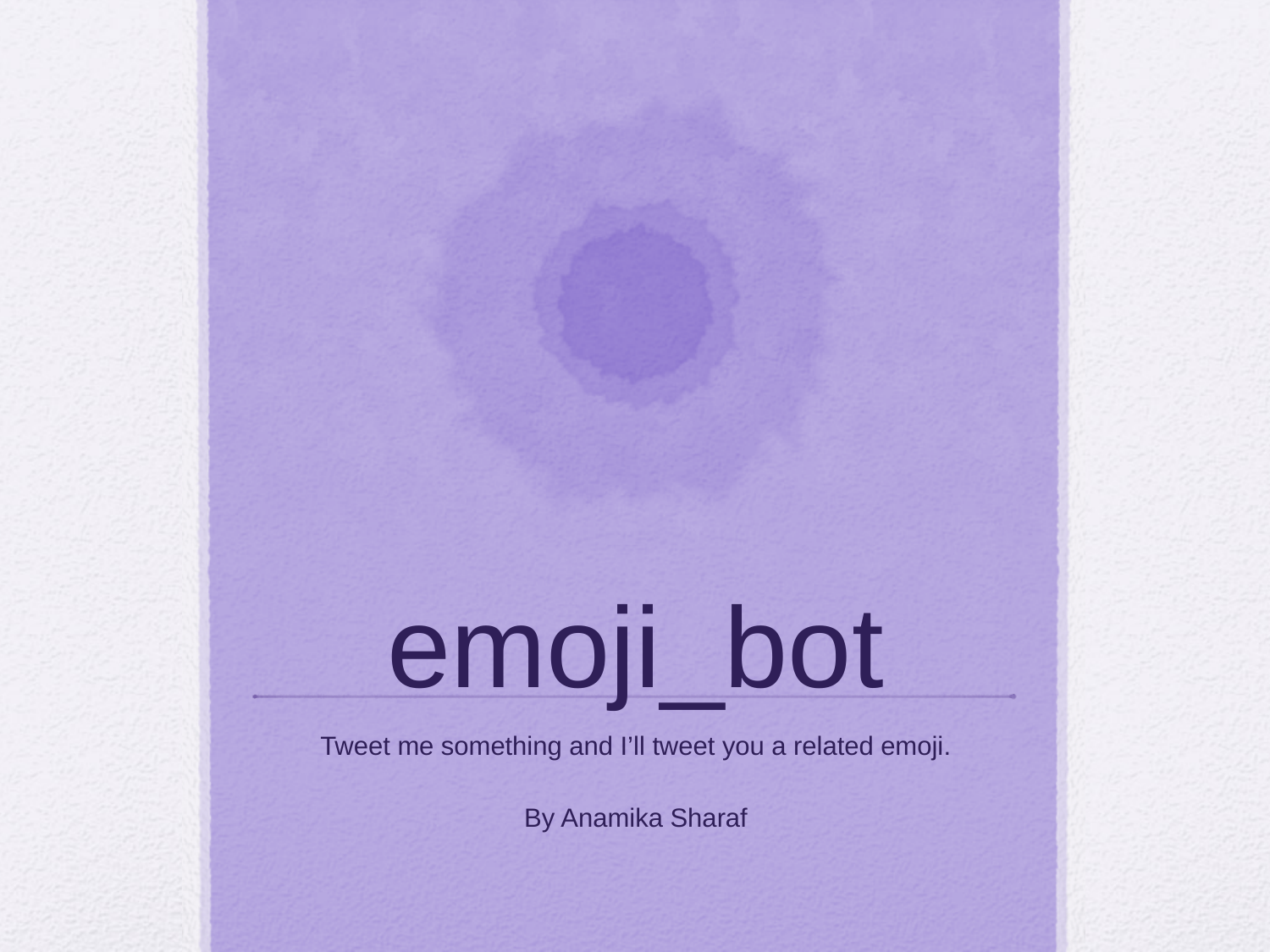

# emoji_bot
Tweet me something and I’ll tweet you a related emoji.

By Anamika Sharaf